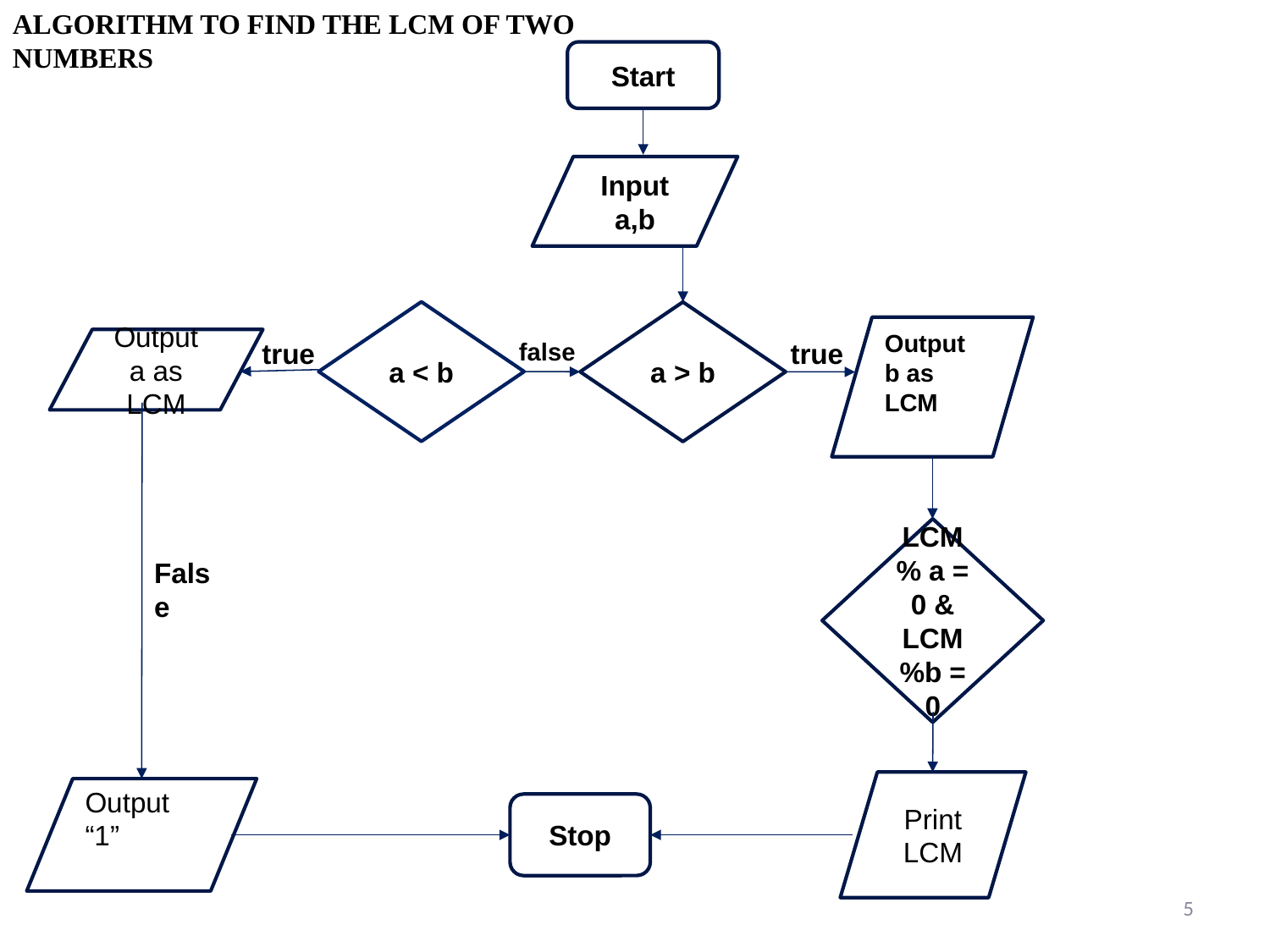

ALGORITHM TO FIND THE LCM OF TWO NUMBERS
Start
Input a,b
a < b
a > b
Output b as LCM

Output a as LCM
true
false
true

LCM % a = 0 & LCM%b = 0

False
Print LCM
Output  “1”

Stop
5